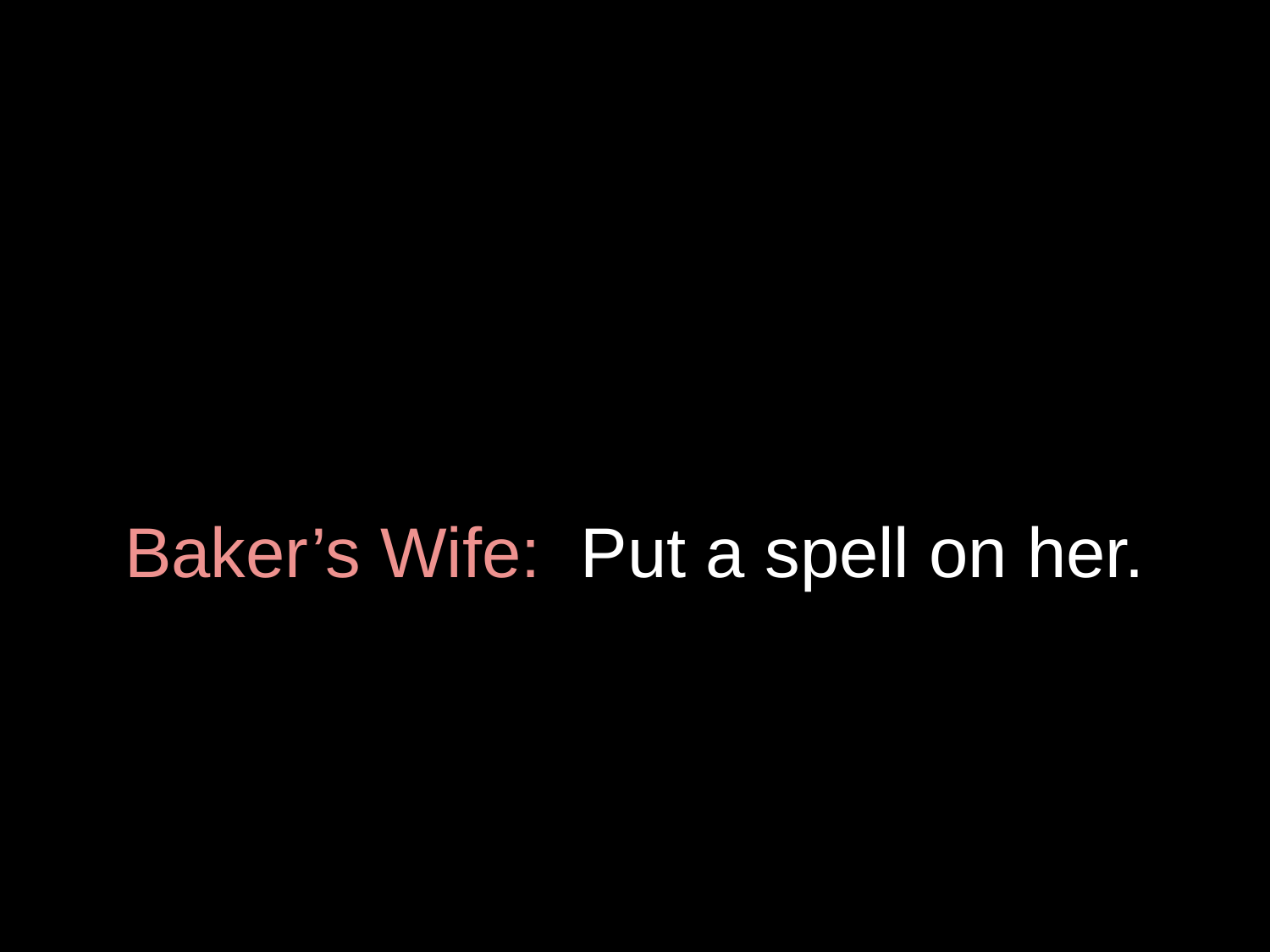

# Baker’s Wife:  Put a spell on her.